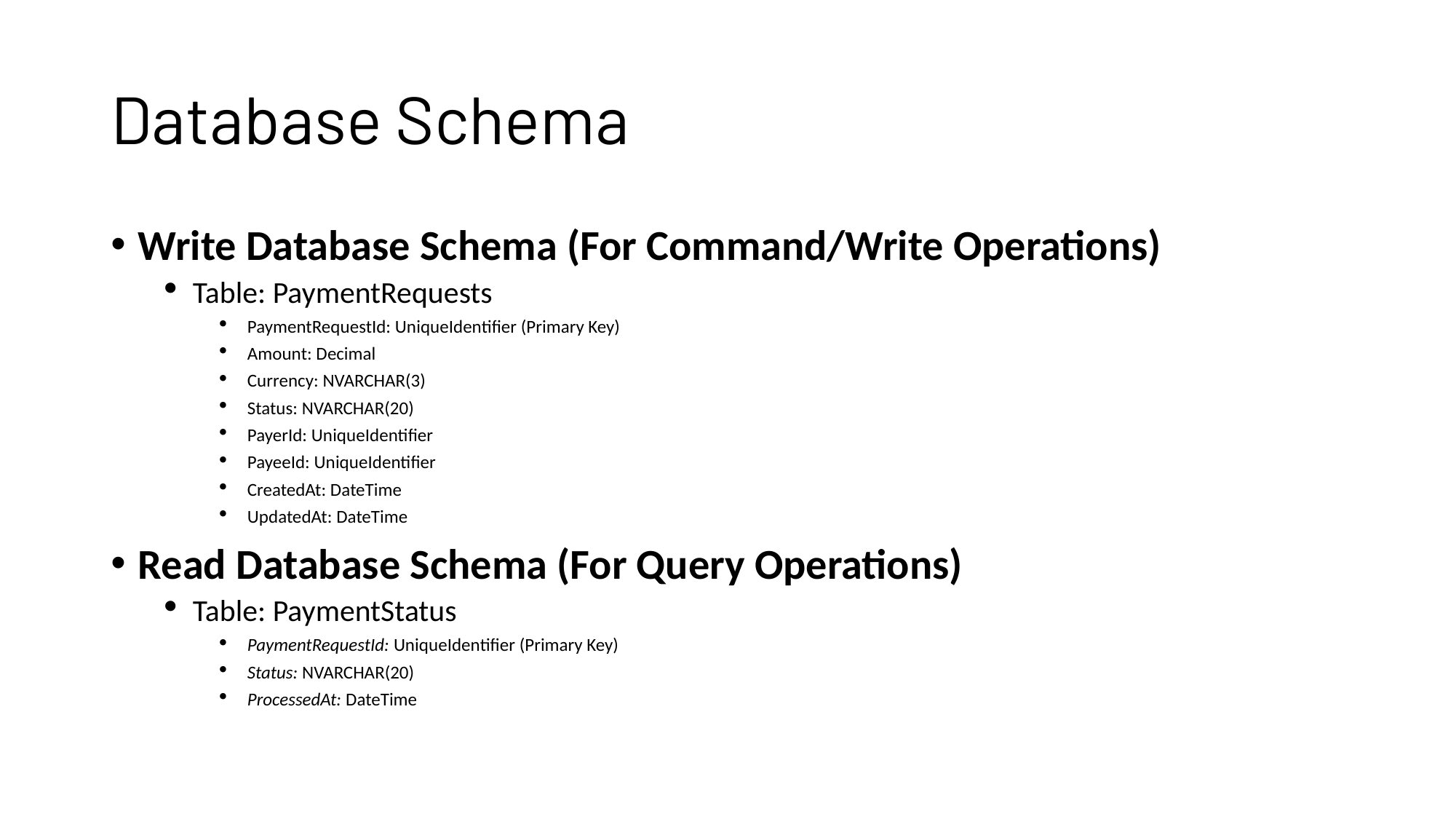

# Database Schema
Write Database Schema (For Command/Write Operations)
Table: PaymentRequests
PaymentRequestId: UniqueIdentifier (Primary Key)
Amount: Decimal
Currency: NVARCHAR(3)
Status: NVARCHAR(20)
PayerId: UniqueIdentifier
PayeeId: UniqueIdentifier
CreatedAt: DateTime
UpdatedAt: DateTime
Read Database Schema (For Query Operations)
Table: PaymentStatus
PaymentRequestId: UniqueIdentifier (Primary Key)
Status: NVARCHAR(20)
ProcessedAt: DateTime